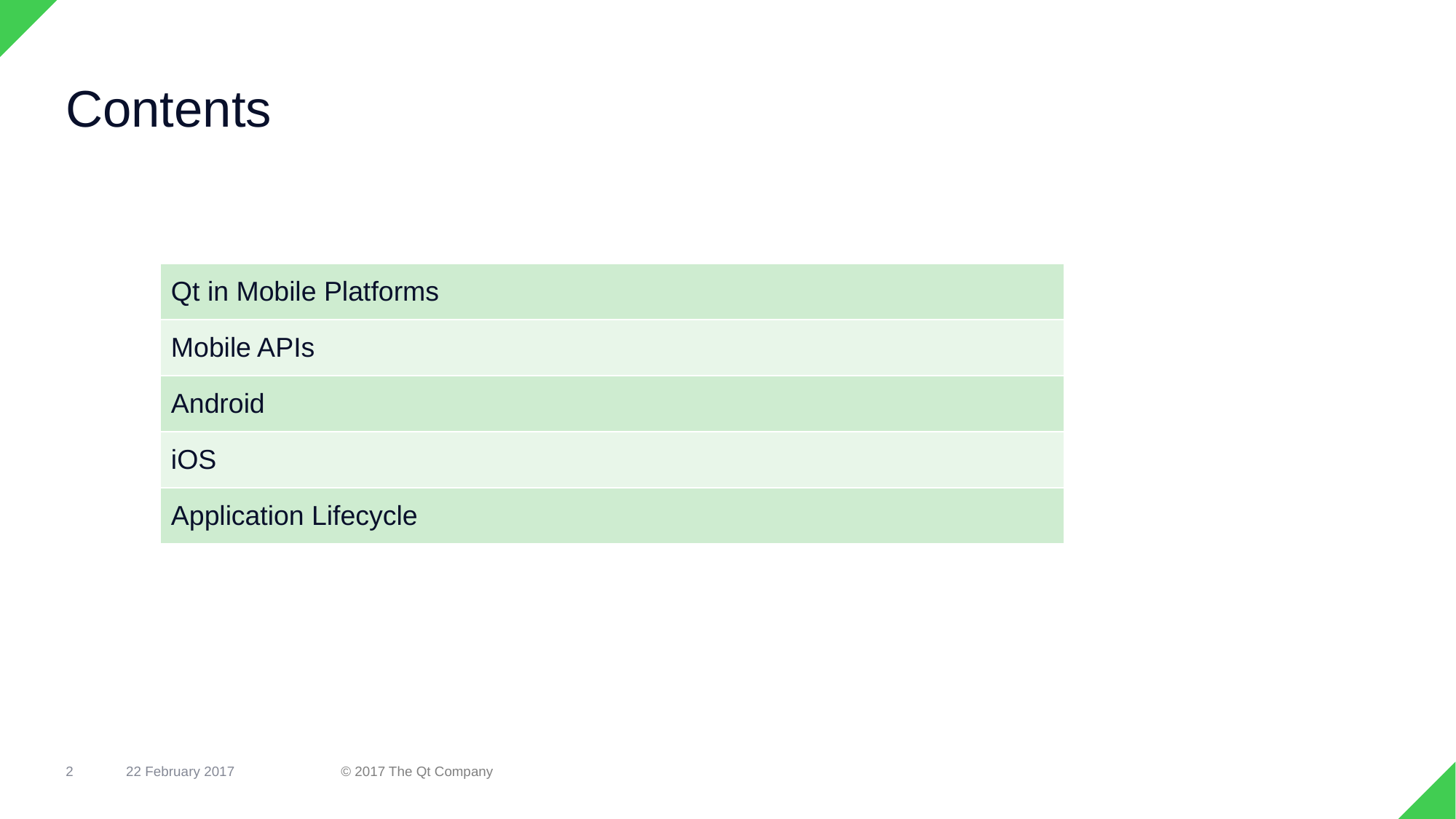

# Contents
| Qt in Mobile Platforms |
| --- |
| Mobile APIs |
| Android |
| iOS |
| Application Lifecycle |
2
22 February 2017
© 2017 The Qt Company